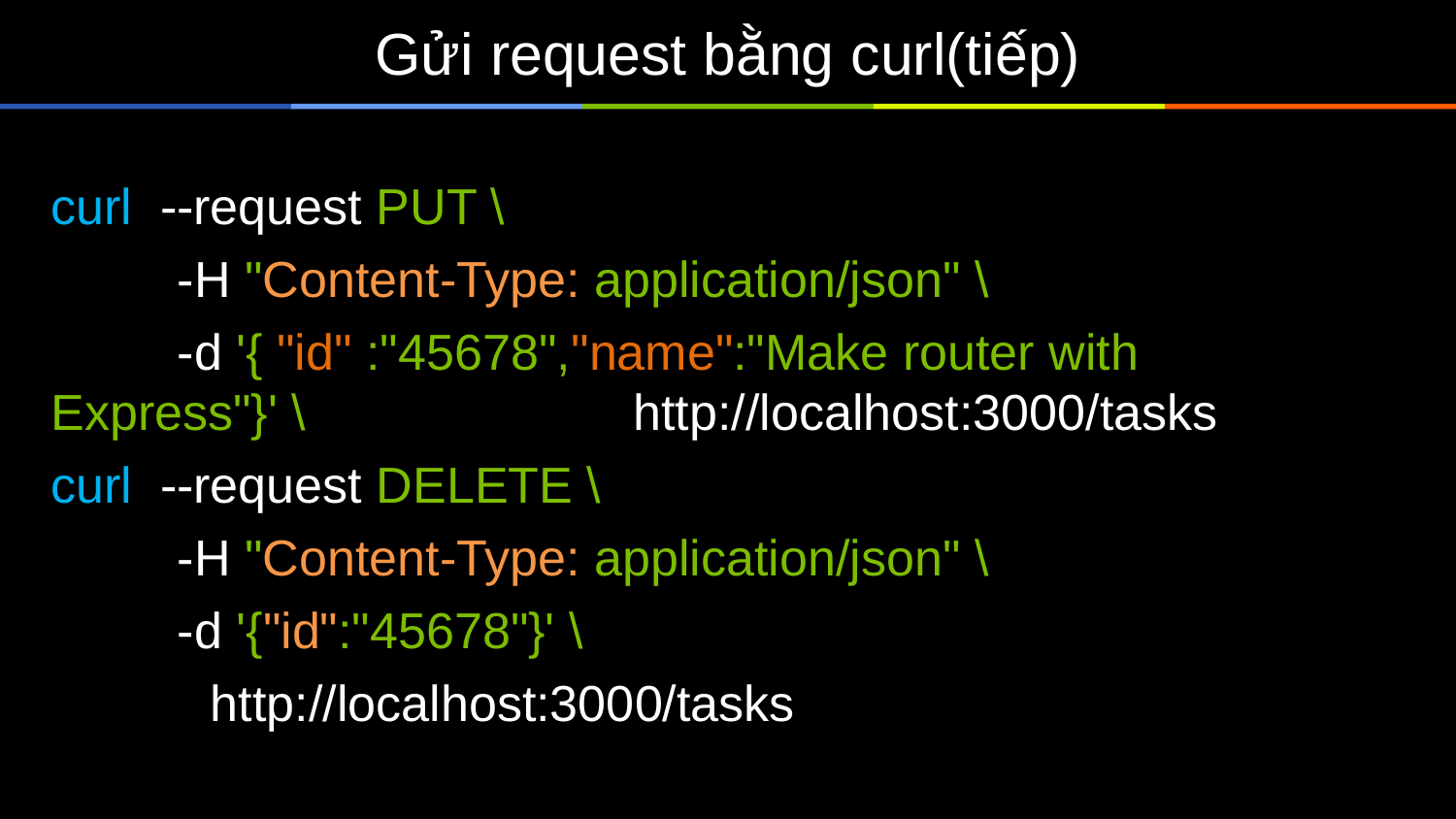

# Gửi request bằng curl(tiếp)
curl  --request PUT \
         -H "Content-Type: application/json" \
         -d '{ "id" :"45678","name":"Make router with Express"}' \                 	http://localhost:3000/tasks
curl  --request DELETE \
         -H "Content-Type: application/json" \
         -d '{"id":"45678"}' \
	 http://localhost:3000/tasks